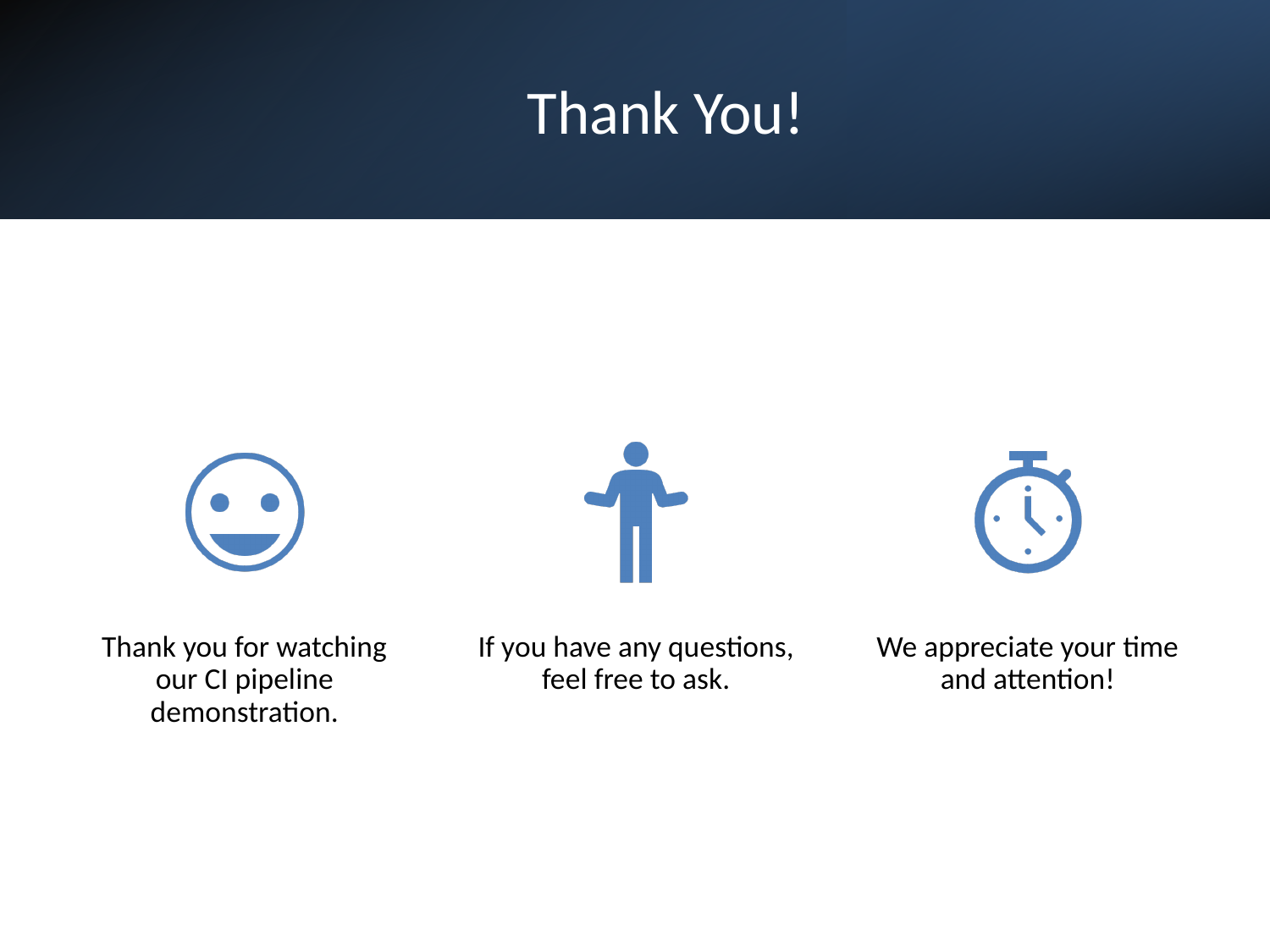

# Thank You!
Thank you for watching our CI pipeline demonstration.
If you have any questions, feel free to ask.
We appreciate your time and attention!